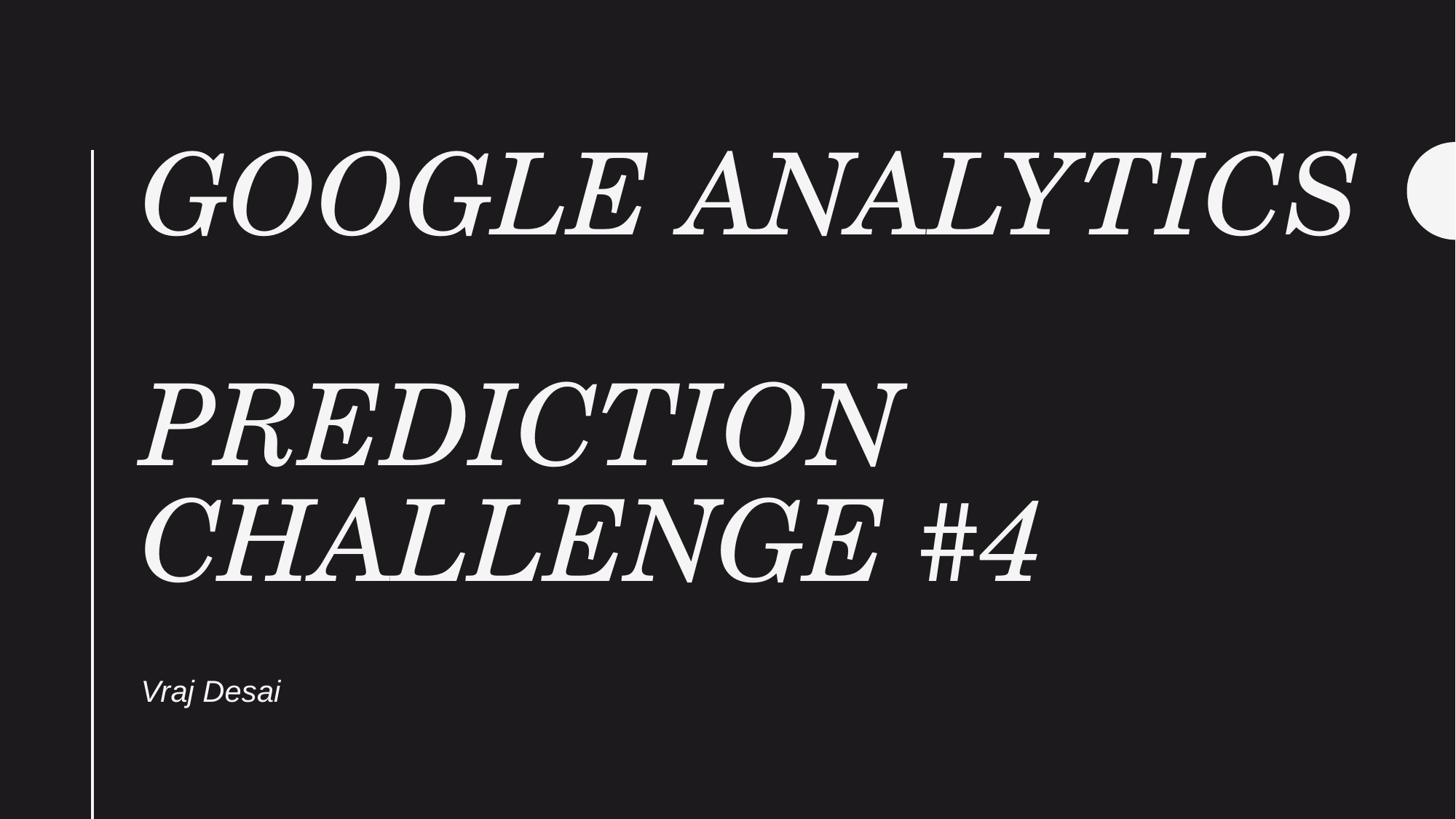

# Google Analytics Prediction challenge #4
Vraj Desai